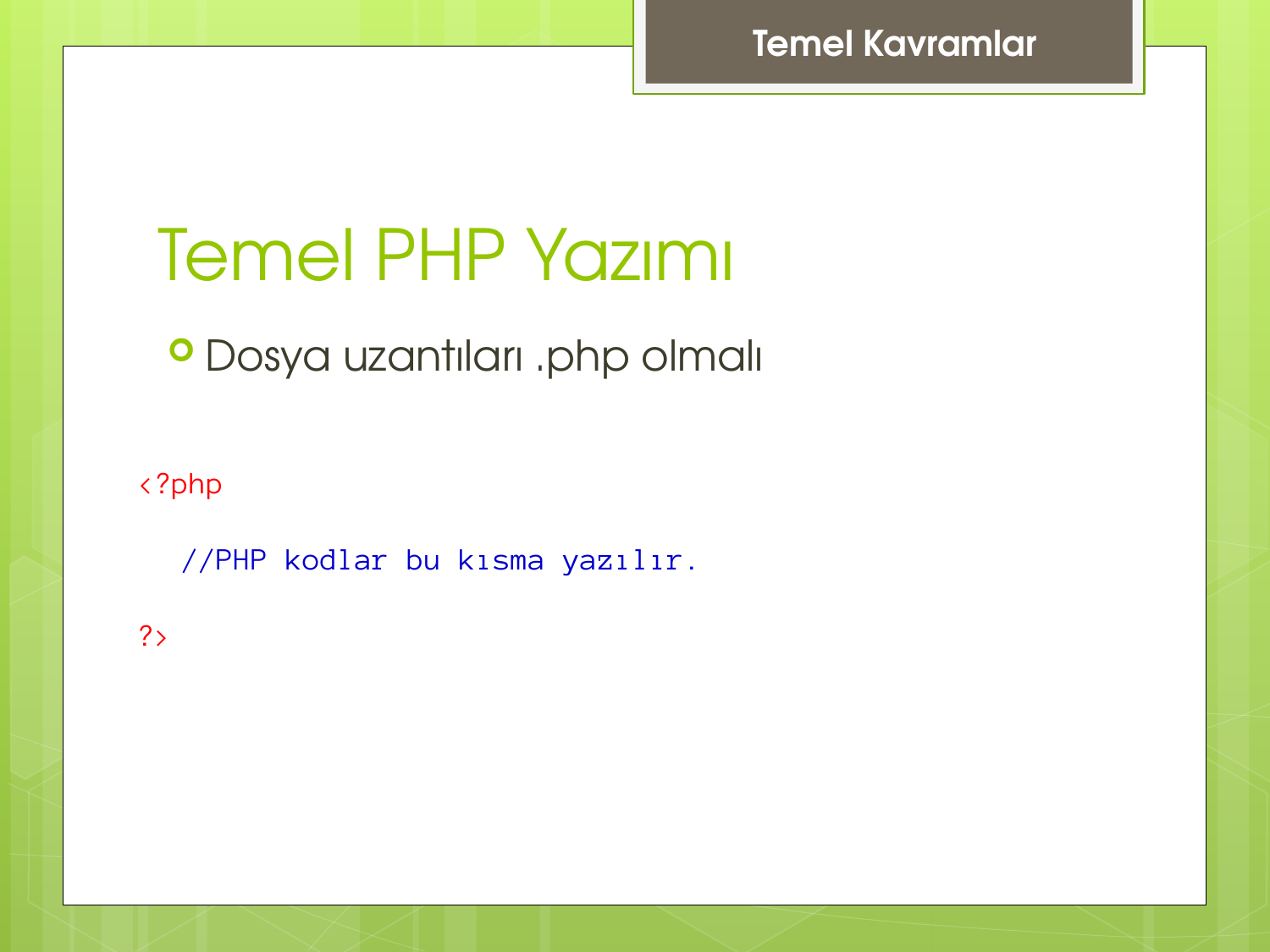

Temel Kavramlar
# Temel PHP Yazımı
Dosya uzantıları .php olmalı

<?php
     //PHP kodlar bu kısma yazılır.
?>